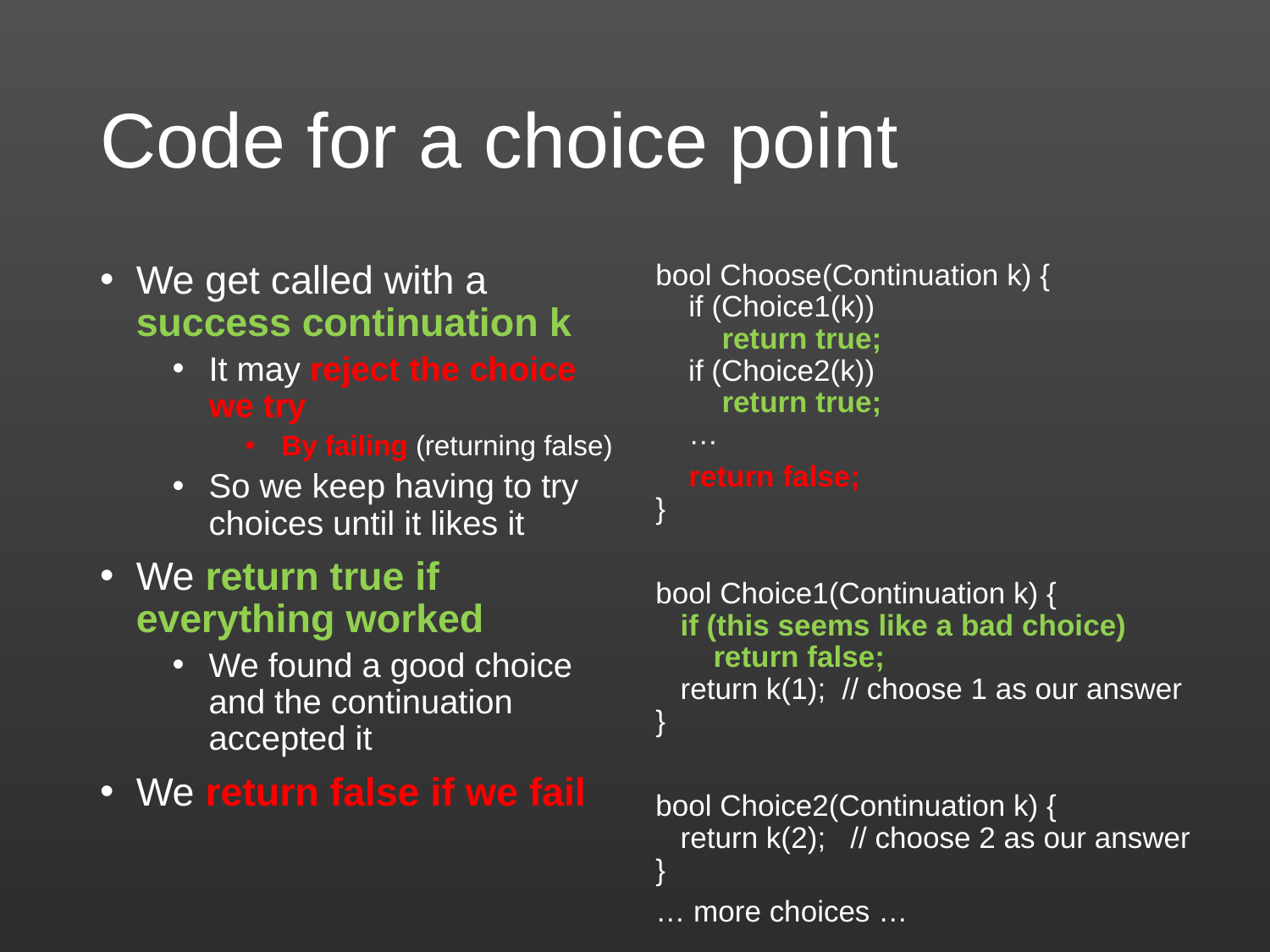

# Code for a choice point
bool Choose(Continuation k) {
    if (Choice1(k))
        return true;
    if (Choice2(k))
        return true;
    …
    return false;
}

bool Choice1(Continuation k) {
   if (this seems like a bad choice)
       return false;
   return k(1);  // choose 1 as our answer
}

bool Choice2(Continuation k) {
   return k(2);   // choose 2 as our answer
}
… more choices …

We get called with a success continuation k
It may reject the choice we try
By failing (returning false)
So we keep having to try choices until it likes it
We return true if everything worked
We found a good choice and the continuation accepted it
We return false if we fail